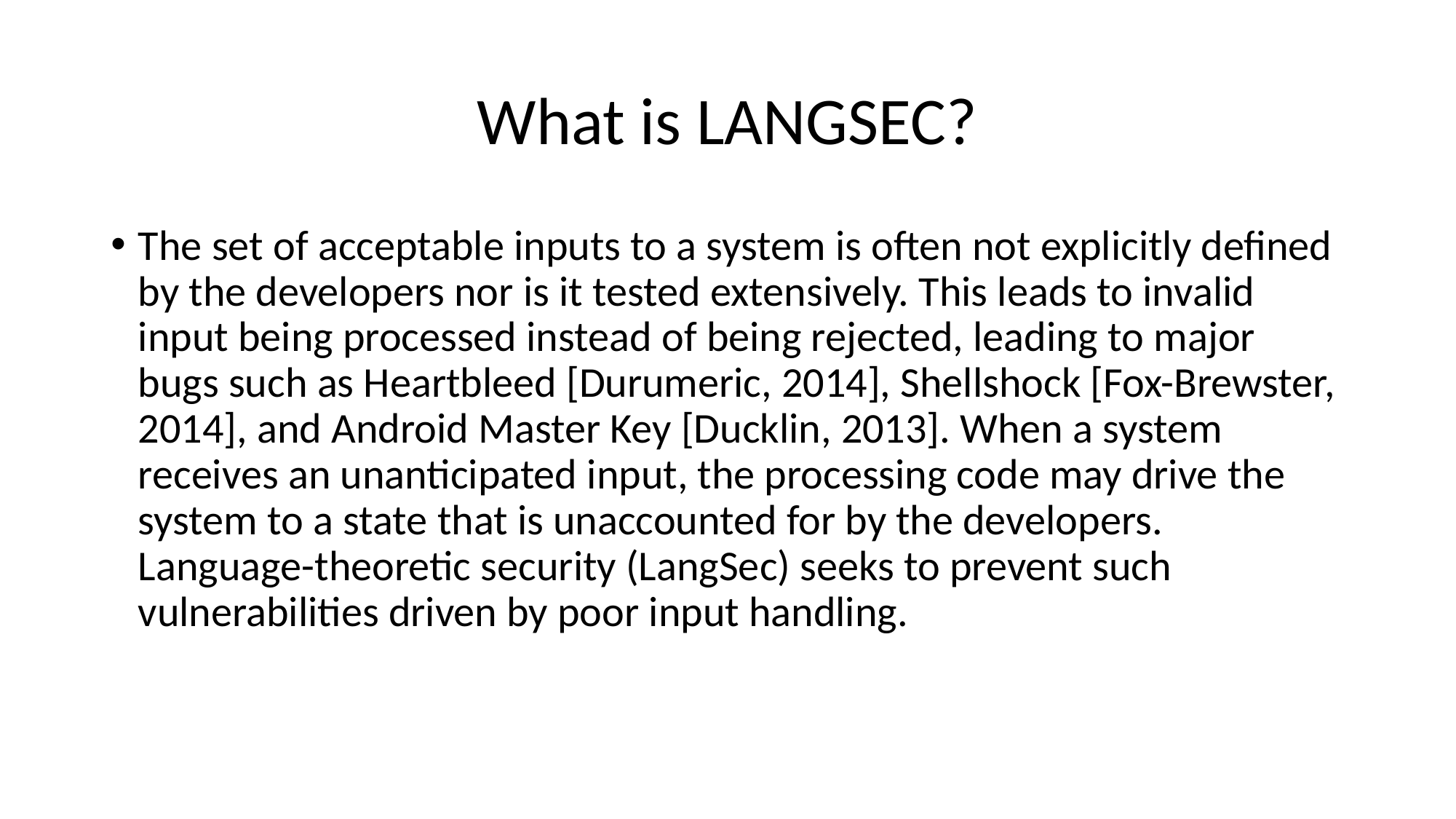

# What is LANGSEC?
The set of acceptable inputs to a system is often not explicitly defined by the developers nor is it tested extensively. This leads to invalid input being processed instead of being rejected, leading to major bugs such as Heartbleed [Durumeric, 2014], Shellshock [Fox-Brewster, 2014], and Android Master Key [Ducklin, 2013]. When a system receives an unanticipated input, the processing code may drive the system to a state that is unaccounted for by the developers. Language-theoretic security (LangSec) seeks to prevent such vulnerabilities driven by poor input handling.